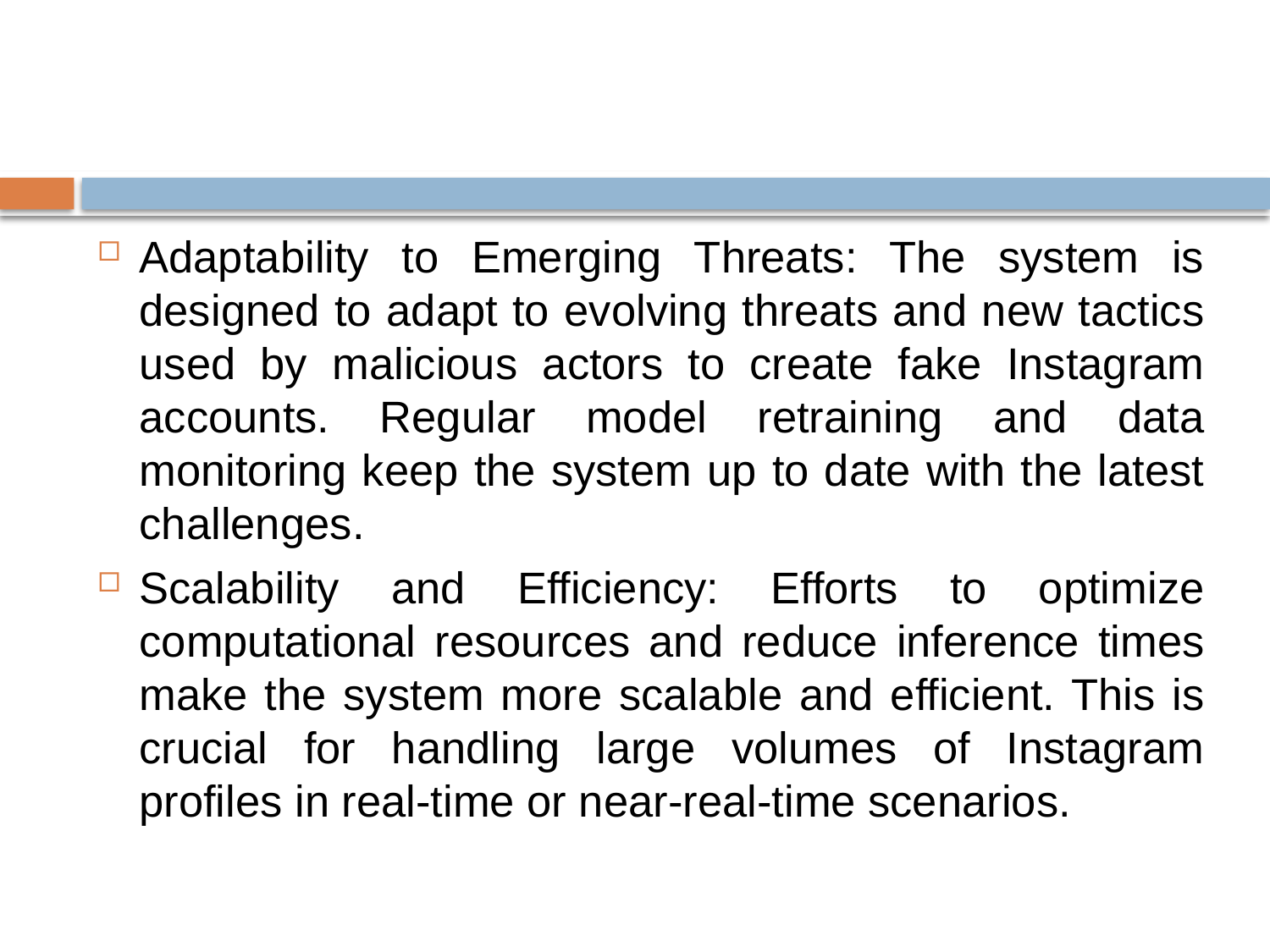

#
Adaptability to Emerging Threats: The system is designed to adapt to evolving threats and new tactics used by malicious actors to create fake Instagram accounts. Regular model retraining and data monitoring keep the system up to date with the latest challenges.
Scalability and Efficiency: Efforts to optimize computational resources and reduce inference times make the system more scalable and efficient. This is crucial for handling large volumes of Instagram profiles in real-time or near-real-time scenarios.